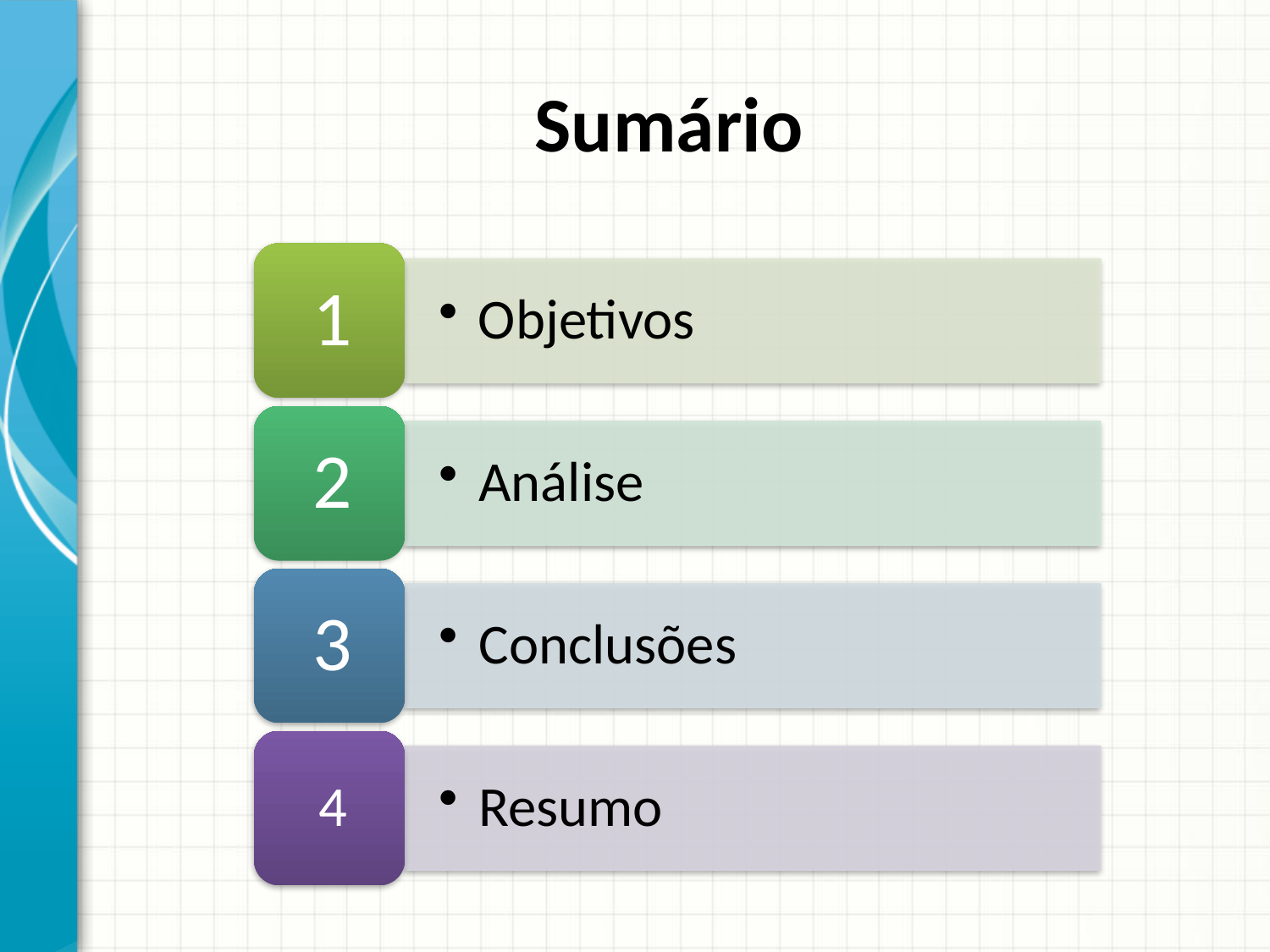

# Sumário
Objetivos
1
Análise
2
Conclusões
3
Resumo
4